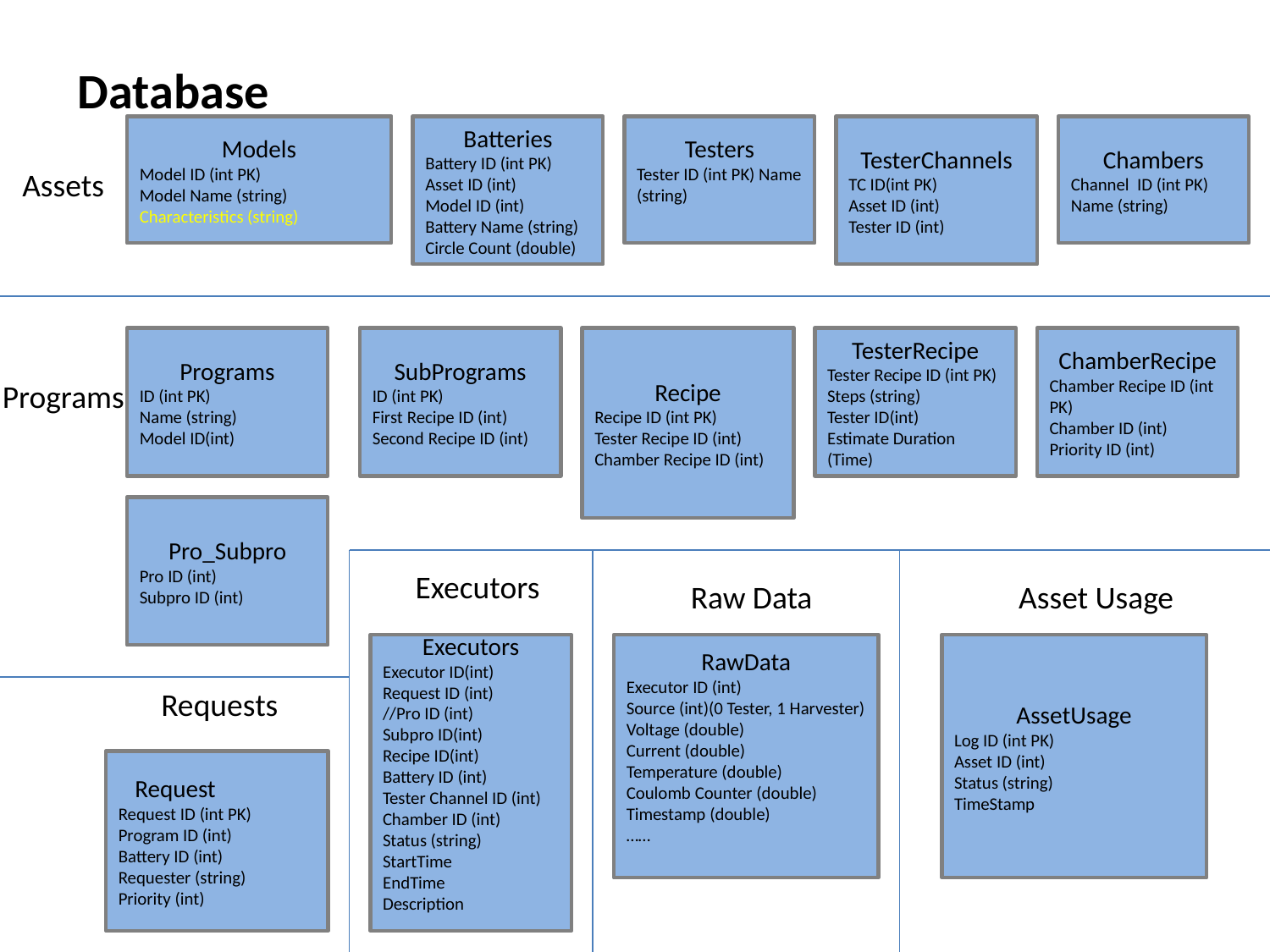

Database

Models
Model ID (int PK)
Model Name (string)
Characteristics (string)
Batteries
Battery ID (int PK)
Asset ID (int)
Model ID (int)
Battery Name (string)
Circle Count (double)
Testers
Tester ID (int PK) Name (string)

TesterChannels
TC ID(int PK)
Asset ID (int)
Tester ID (int)
Chambers
Channel  ID (int PK)
Name (string)
Assets
Programs
ID (int PK)
Name (string)
Model ID(int)
SubPrograms
ID (int PK)
First Recipe ID (int)
Second Recipe ID (int)
Recipe
Recipe ID (int PK)
Tester Recipe ID (int)
Chamber Recipe ID (int)
TesterRecipe
Tester Recipe ID (int PK)
Steps (string)
Tester ID(int)
Estimate Duration (Time)
ChamberRecipe
Chamber Recipe ID (int PK)
Chamber ID (int)
Priority ID (int)
Programs
Pro_Subpro
Pro ID (int)
Subpro ID (int)
Executors
Raw Data
Asset Usage
Executors
Executor ID(int)
Request ID (int)
//Pro ID (int)
Subpro ID(int)
Recipe ID(int)
Battery ID (int)
Tester Channel ID (int)
Chamber ID (int)
Status (string)
StartTime
EndTime
Description

RawData
Executor ID (int)
Source (int)(0 Tester, 1 Harvester)
Voltage (double)
Current (double)
Temperature (double)
Coulomb Counter (double)
Timestamp (double)
……

AssetUsage
Log ID (int PK)
Asset ID (int)
Status (string)
TimeStamp
Requests
   Request
Request ID (int PK)
Program ID (int)
Battery ID (int)
Requester (string)
Priority (int)